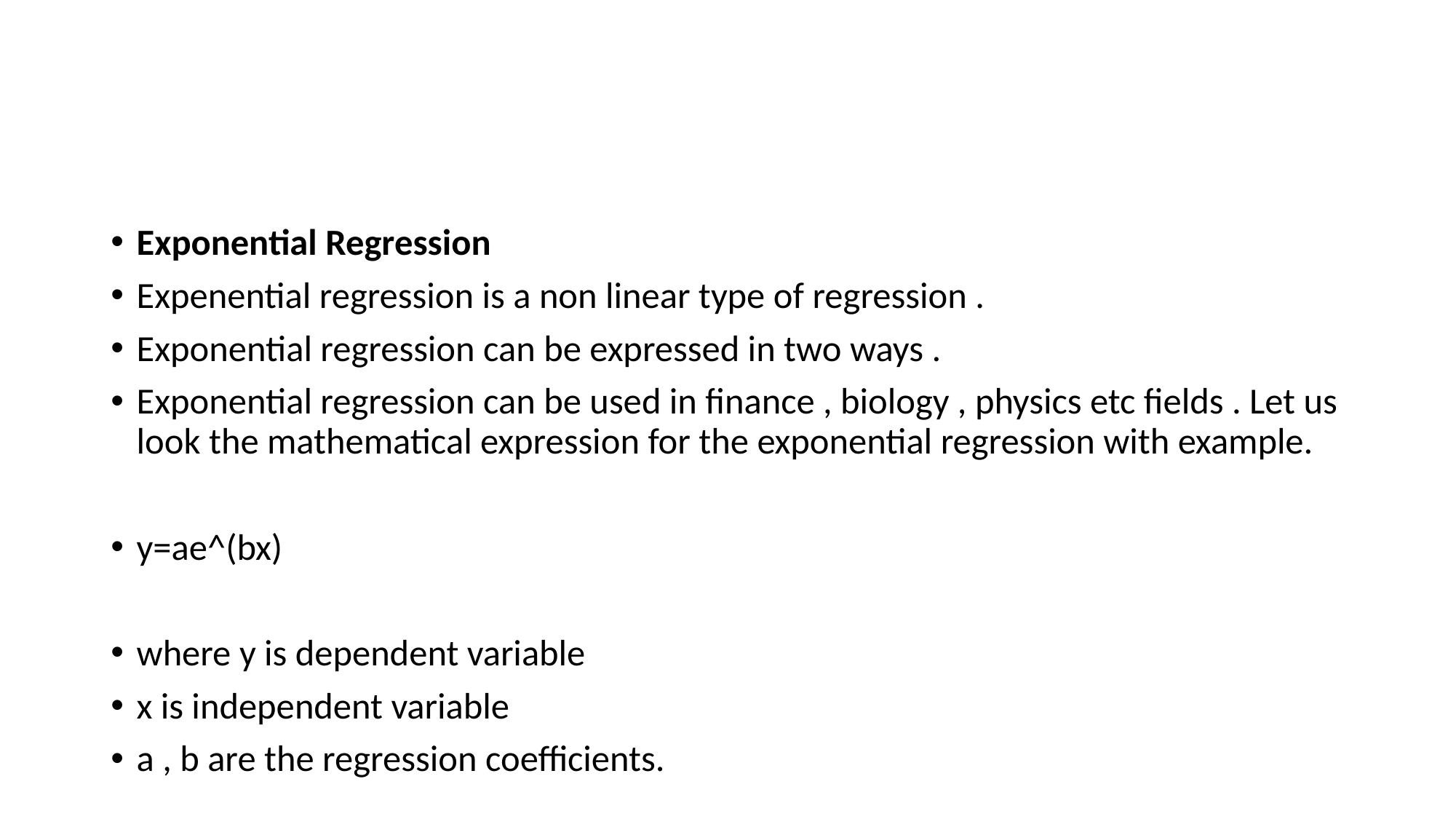

#
Exponential Regression
Expenential regression is a non linear type of regression .
Exponential regression can be expressed in two ways .
Exponential regression can be used in finance , biology , physics etc fields . Let us look the mathematical expression for the exponential regression with example.

y=ae^(bx)

where y is dependent variable
x is independent variable
a , b are the regression coefficients.